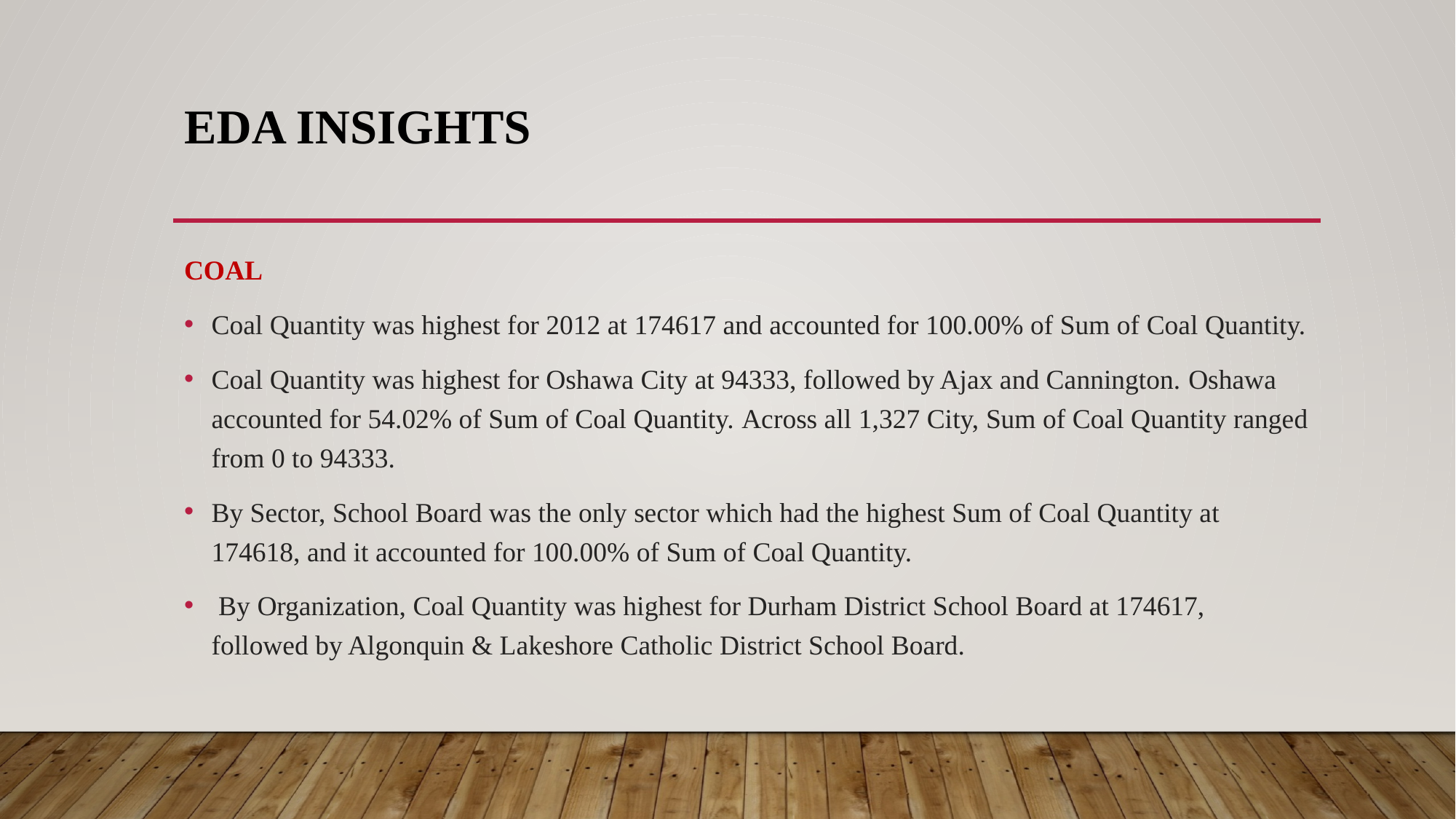

# Eda insights
COAL
Coal Quantity was highest for 2012 at 174617 and accounted for 100.00% of Sum of Coal Quantity.﻿
﻿Coal Quantity was highest for Oshawa City at 94333, followed by Ajax and Cannington.﻿ Oshawa accounted for 54.02% of Sum of Coal Quantity.﻿ Across all 1,327 City, Sum of Coal Quantity ranged from 0 to 94333.
By Sector, School Board was the only sector which had the highest Sum of Coal Quantity at 174618, ﻿and it accounted for 100.00% of Sum of Coal Quantity.﻿
 ﻿By Organization, Coal Quantity was highest for Durham District School Board at 174617, followed by Algonquin & Lakeshore Catholic District School Board.﻿